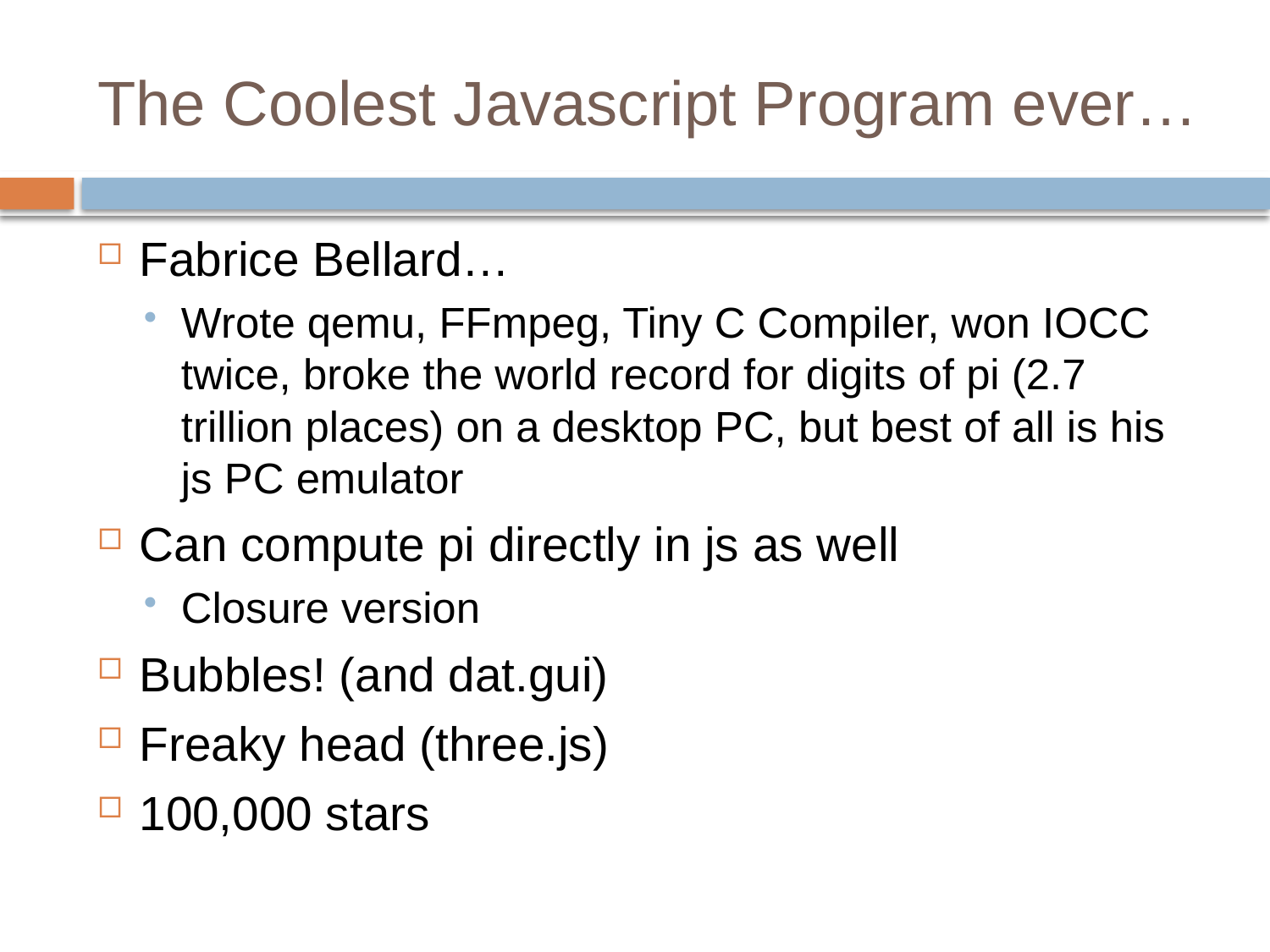

# The Coolest Javascript Program ever…
Fabrice Bellard…
Wrote qemu, FFmpeg, Tiny C Compiler, won IOCC twice, broke the world record for digits of pi (2.7 trillion places) on a desktop PC, but best of all is his js PC emulator
Can compute pi directly in js as well
Closure version
Bubbles! (and dat.gui)
Freaky head (three.js)
100,000 stars